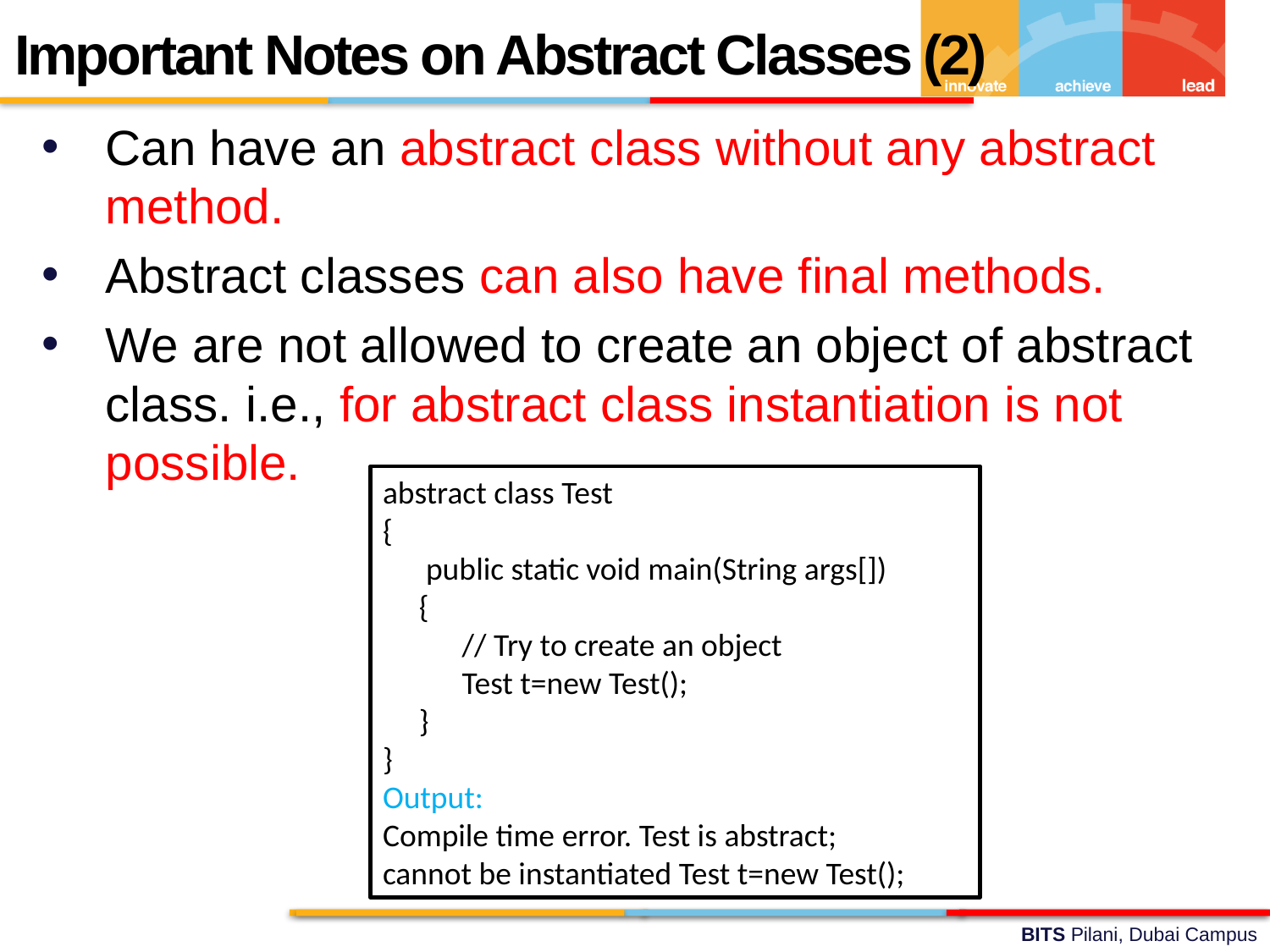

Important Notes on Abstract Classes (2)
Can have an abstract class without any abstract method.
Abstract classes can also have final methods.
We are not allowed to create an object of abstract class. i.e., for abstract class instantiation is not possible.
abstract class Test
{
      public static void main(String args[])
     {
           // Try to create an object
           Test t=new Test();
     }
}
Output:
Compile time error. Test is abstract;
cannot be instantiated Test t=new Test();